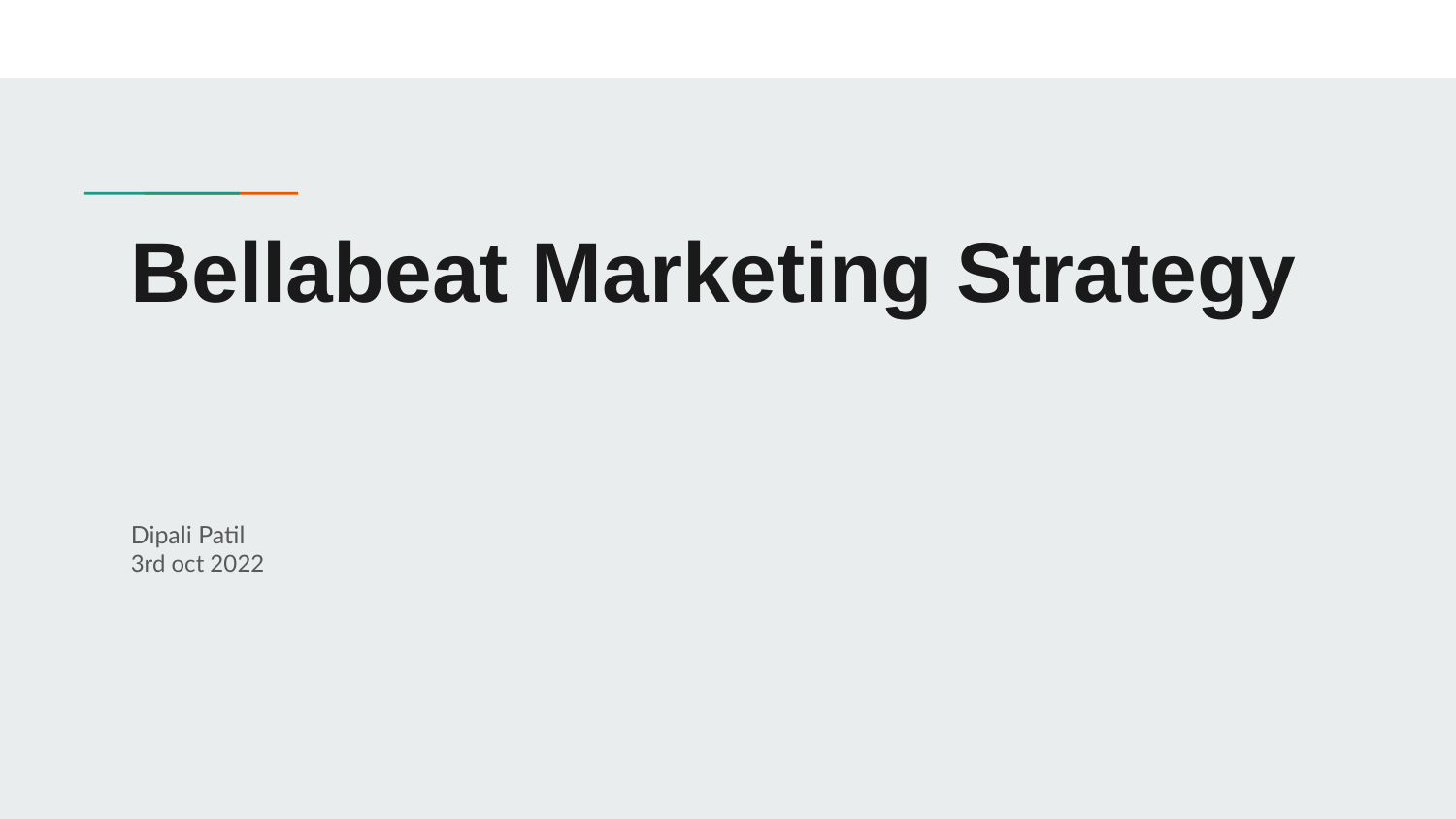

# Bellabeat Marketing Strategy
Dipali Patil
3rd oct 2022